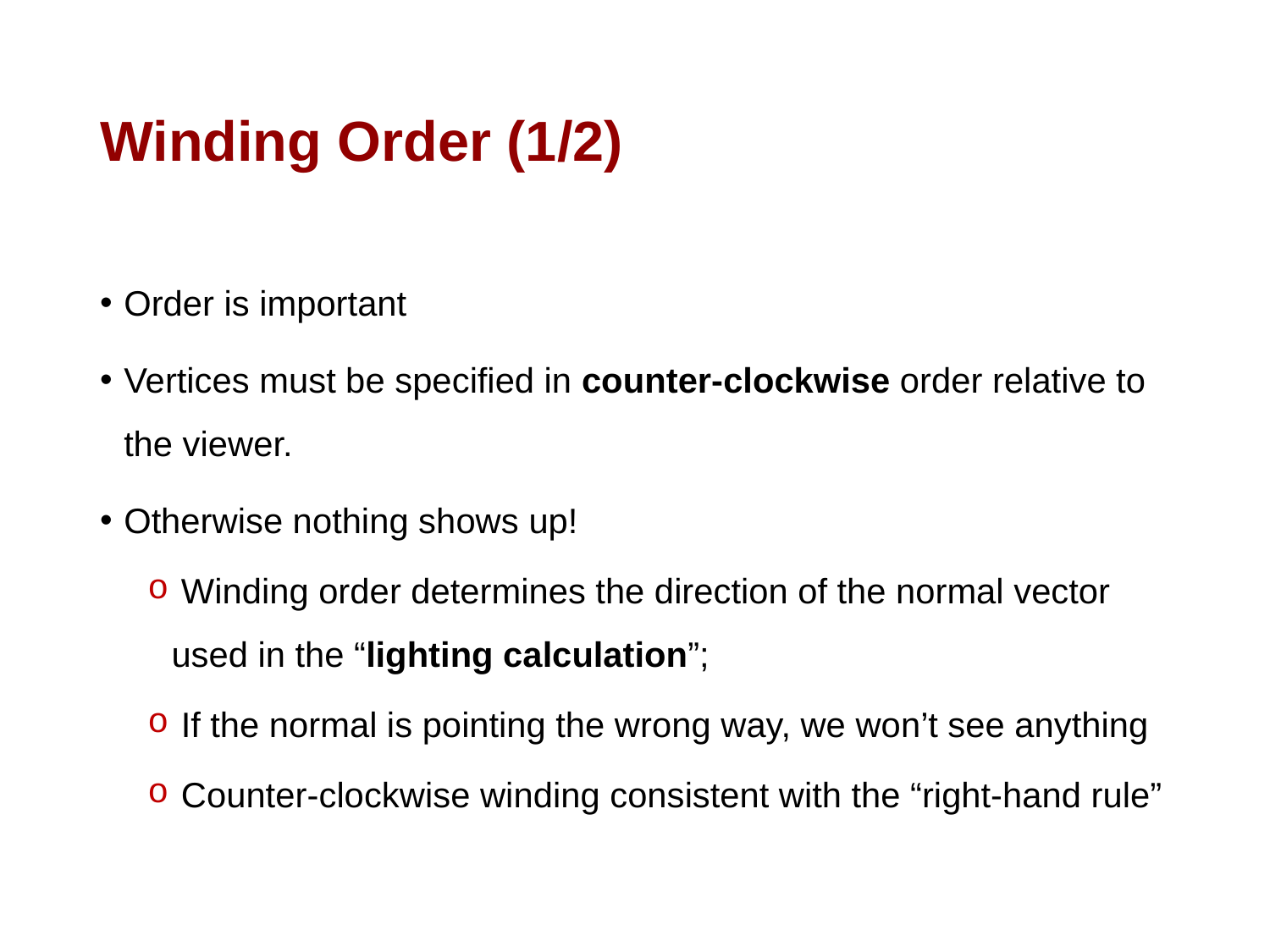

# Winding Order (1/2)
Order is important
Vertices must be specified in counter-clockwise order relative to the viewer.
Otherwise nothing shows up!
 Winding order determines the direction of the normal vector used in the “lighting calculation”;
 If the normal is pointing the wrong way, we won’t see anything
 Counter-clockwise winding consistent with the “right-hand rule”